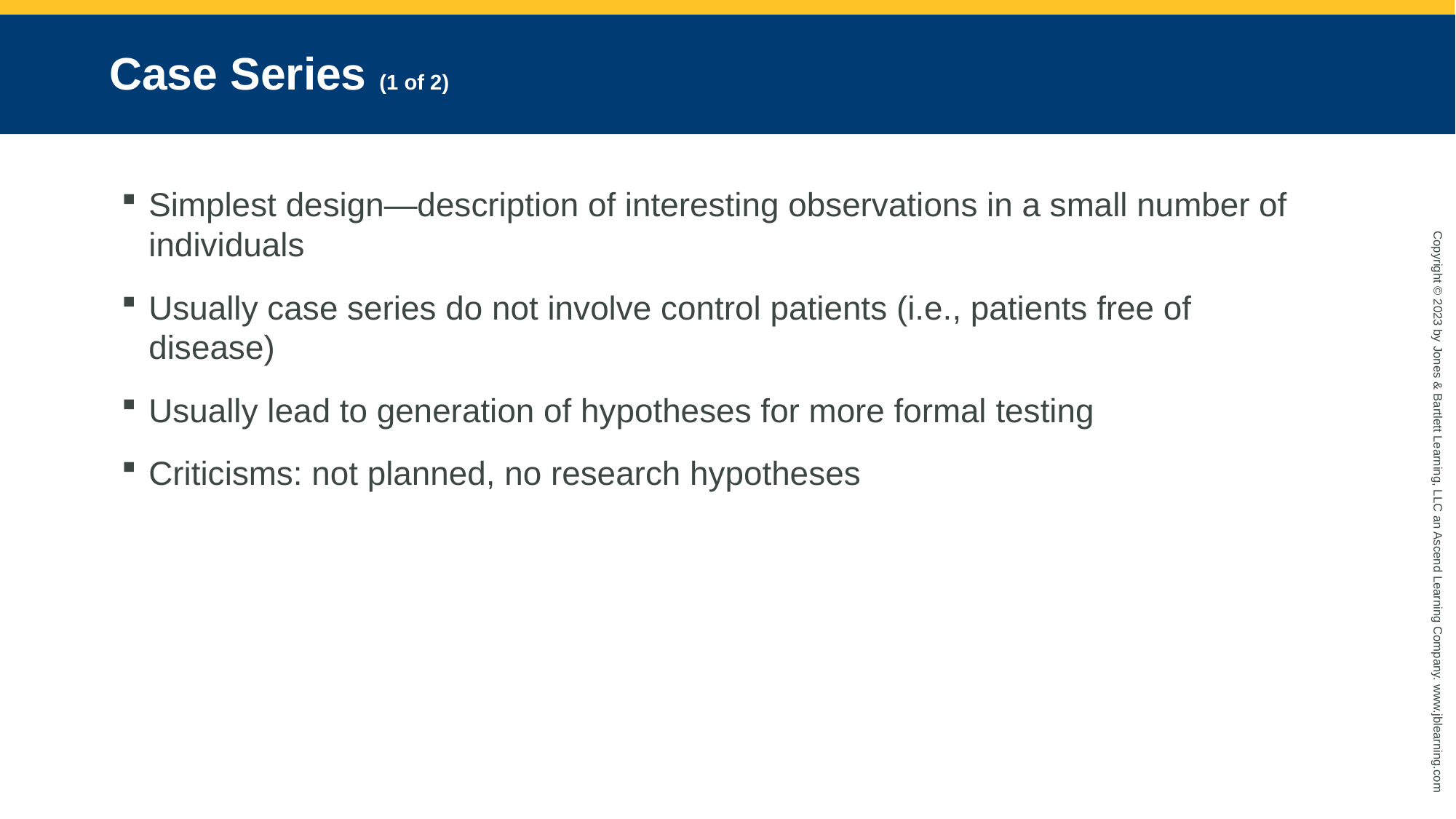

# Case Series (1 of 2)
Simplest design—description of interesting observations in a small number of individuals
Usually case series do not involve control patients (i.e., patients free of disease)
Usually lead to generation of hypotheses for more formal testing
Criticisms: not planned, no research hypotheses